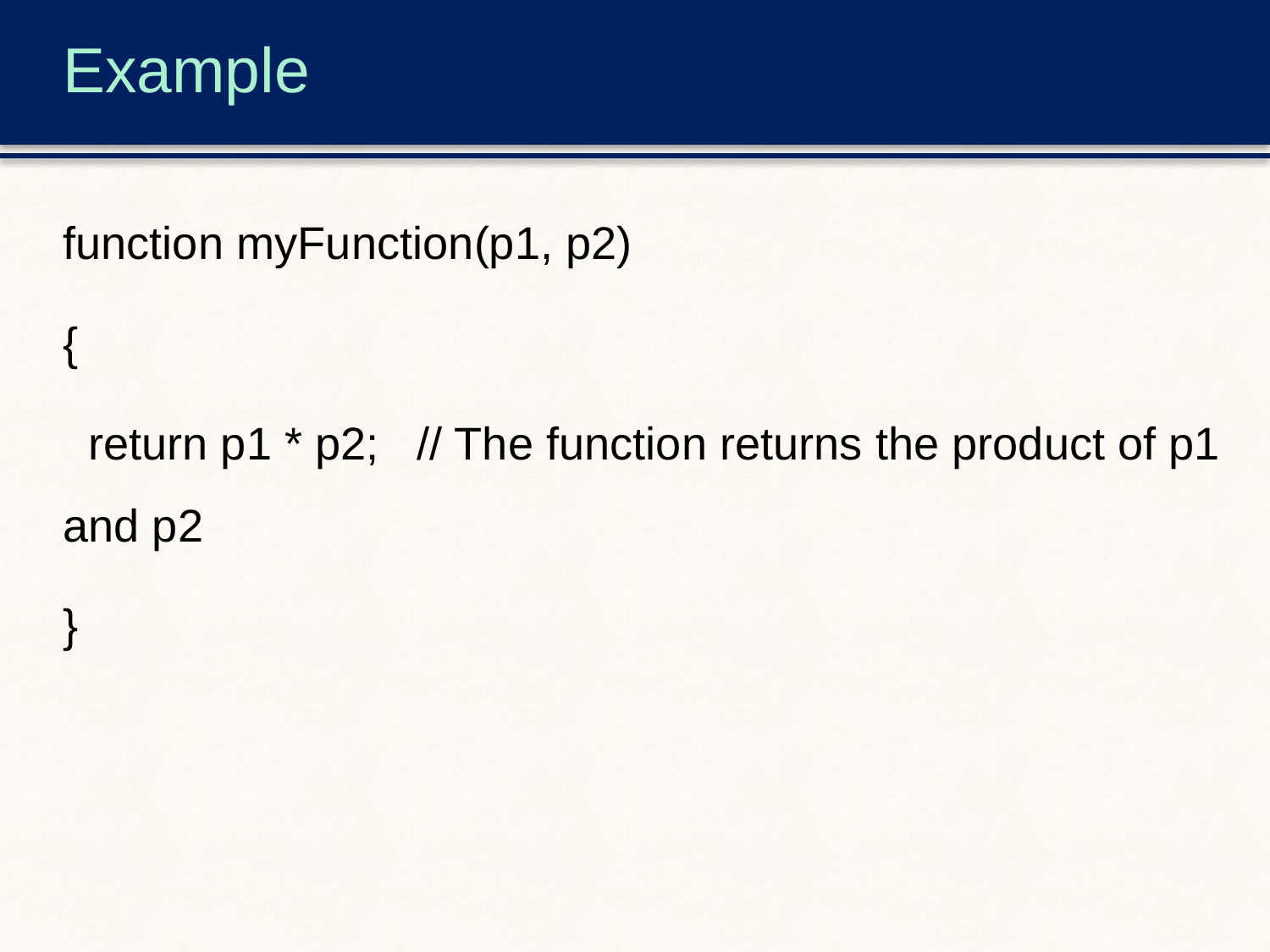

# Example
function myFunction(p1, p2)
{
  return p1 * p2;   // The function returns the product of p1 and p2
}